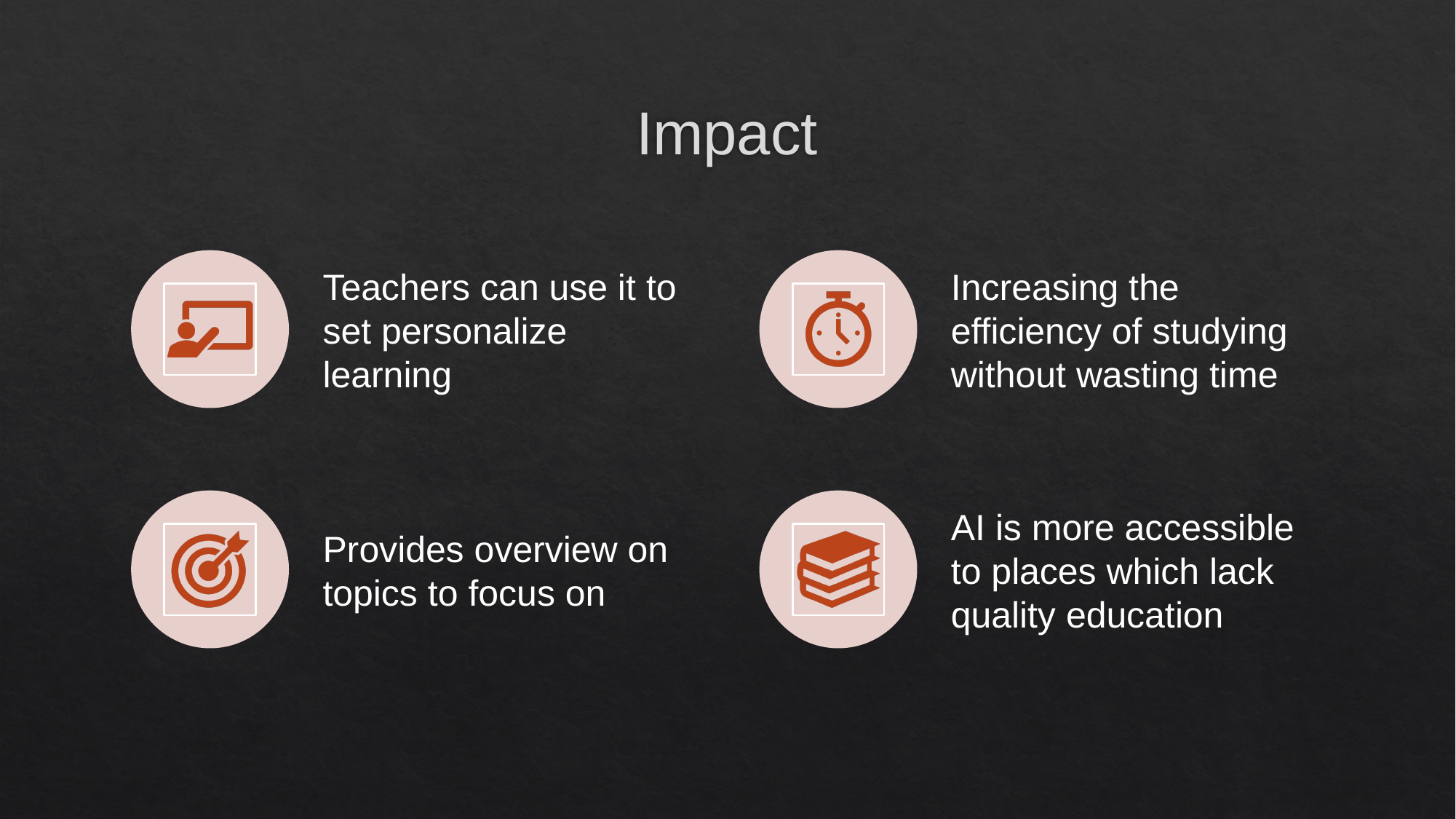

# Impact
Teachers can use it to set personalize learning
Increasing the efficiency of studying without wasting time
Provides overview on topics to focus on
AI is more accessible to places which lack quality education